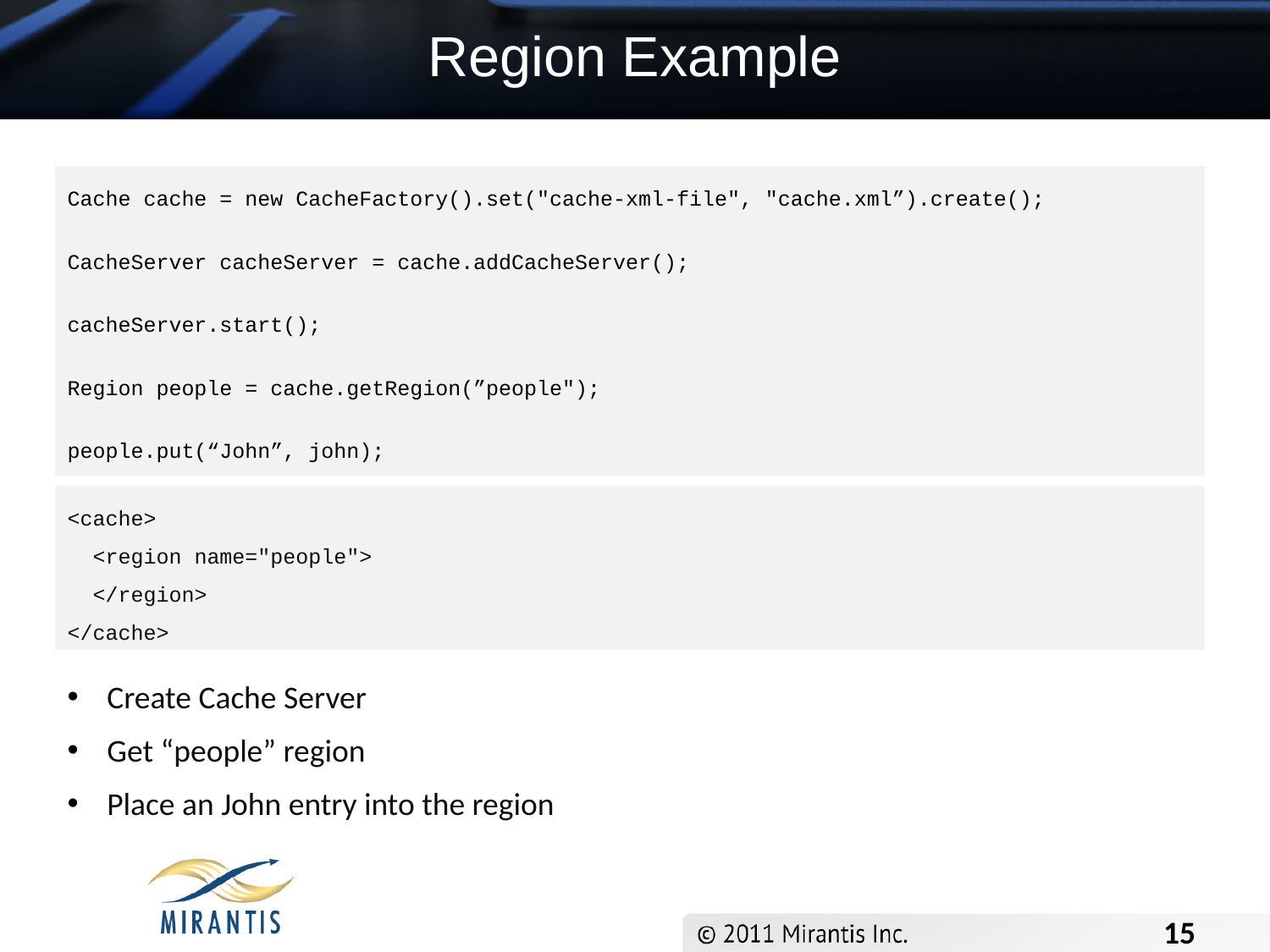

Region Example
Cache cache = new CacheFactory().set("cache-xml-file", "cache.xml”).create();
CacheServer cacheServer = cache.addCacheServer();
cacheServer.start();
Region people = cache.getRegion(”people");
people.put(“John”, john);

<cache>
  <region name="people">
  </region>
</cache>
Create Cache Server
Get “people” region
Place an John entry into the region

15